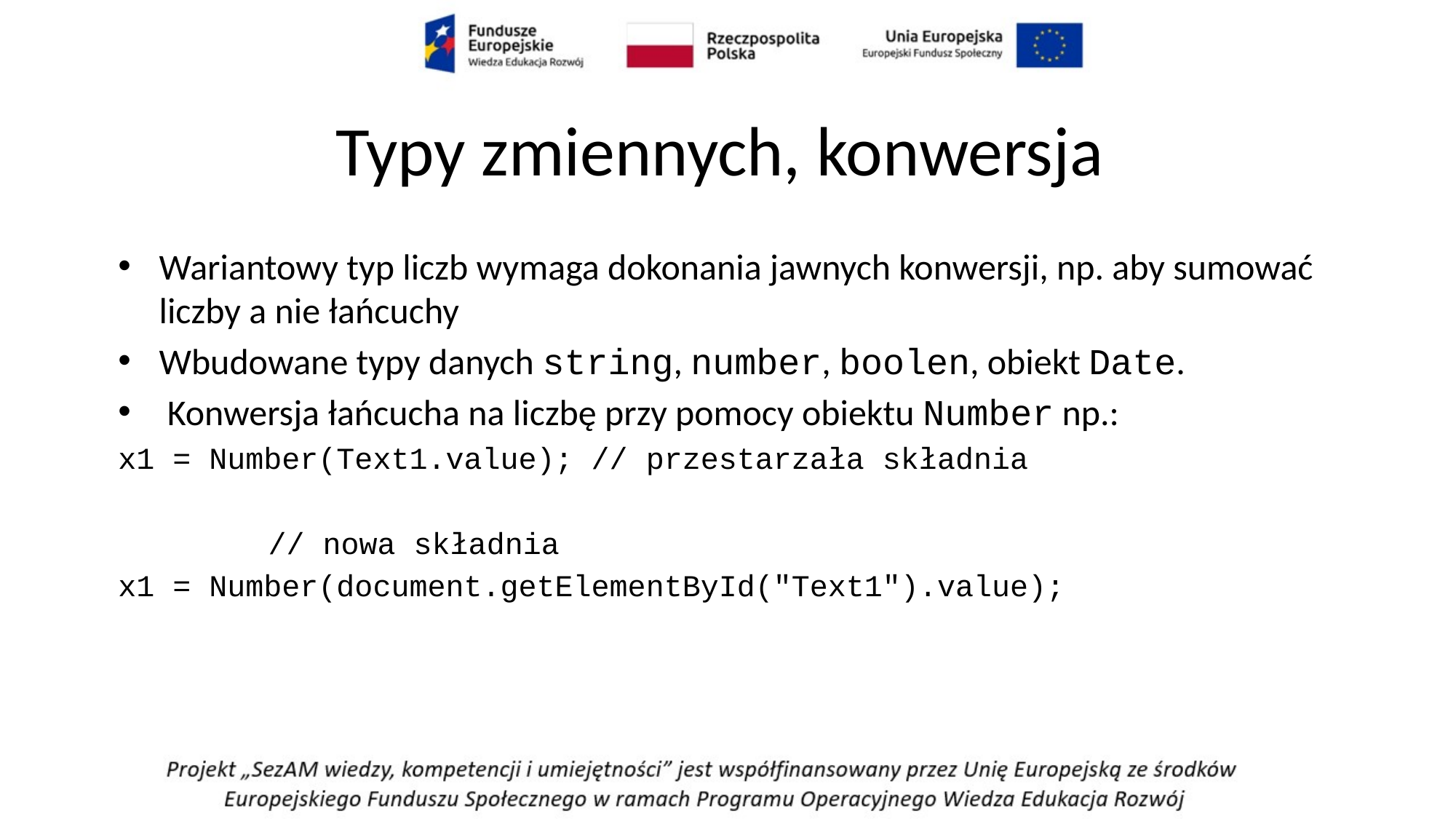

# Typy zmiennych, konwersja
Wariantowy typ liczb wymaga dokonania jawnych konwersji, np. aby sumować liczby a nie łańcuchy
Wbudowane typy danych string, number, boolen, obiekt Date.
 Konwersja łańcucha na liczbę przy pomocy obiektu Number np.:
x1 = Number(Text1.value); // przestarzała składnia

		// nowa składnia
x1 = Number(document.getElementById("Text1").value);